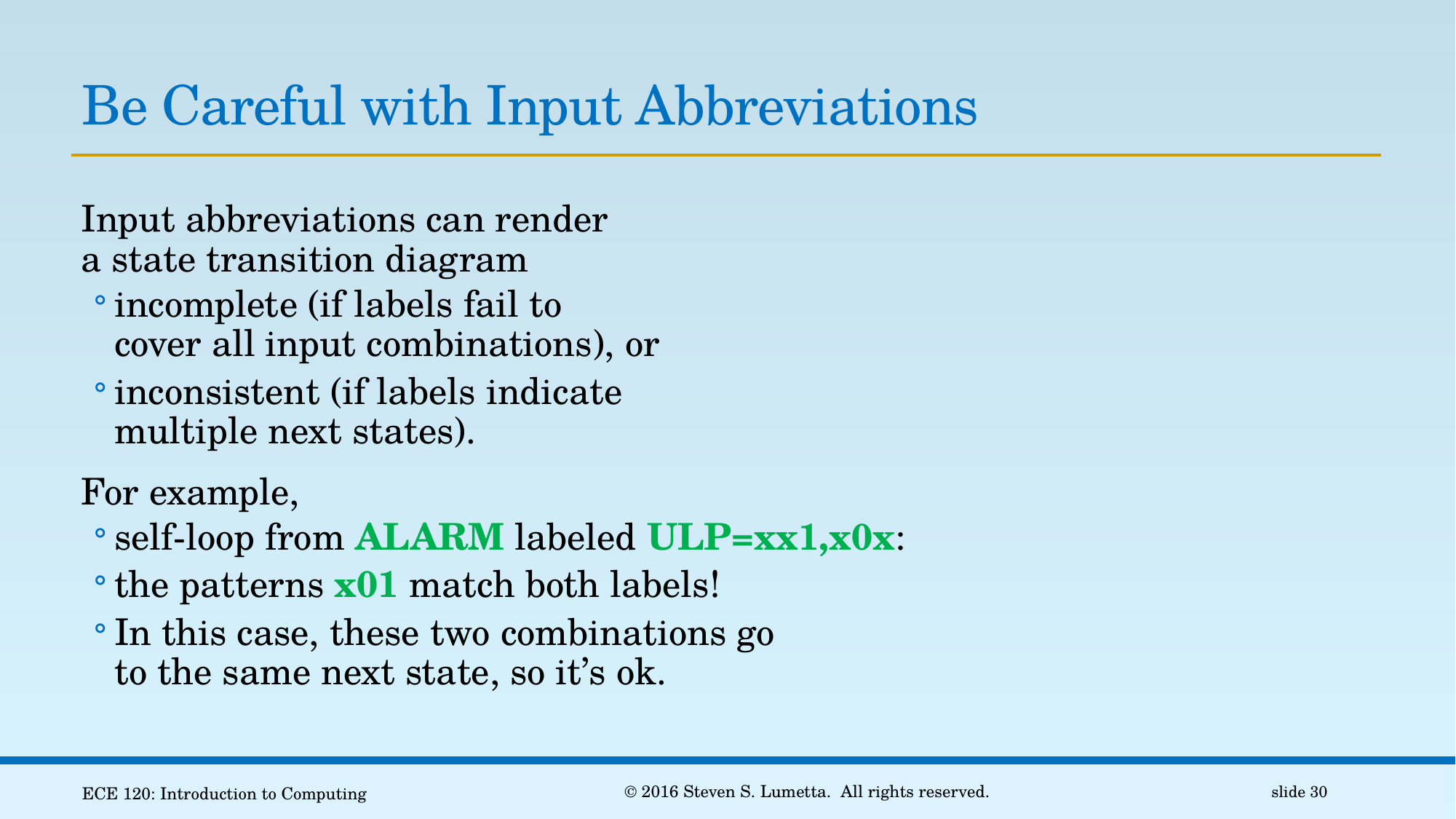

# Be Careful with Input Abbreviations
Input abbreviations can render
a state transition diagram
incomplete (if labels fail to
cover all input combinations), or
inconsistent (if labels indicate
multiple next states).
For example,
self-loop from ALARM labeled ULP=xx1,x0x:
the patterns x01 match both labels!
In this case, these two combinations go
to the same next state, so it’s ok.
ECE 120: Introduction to Computing
© 2016 Steven S. Lumetta.  All rights reserved.
slide 30